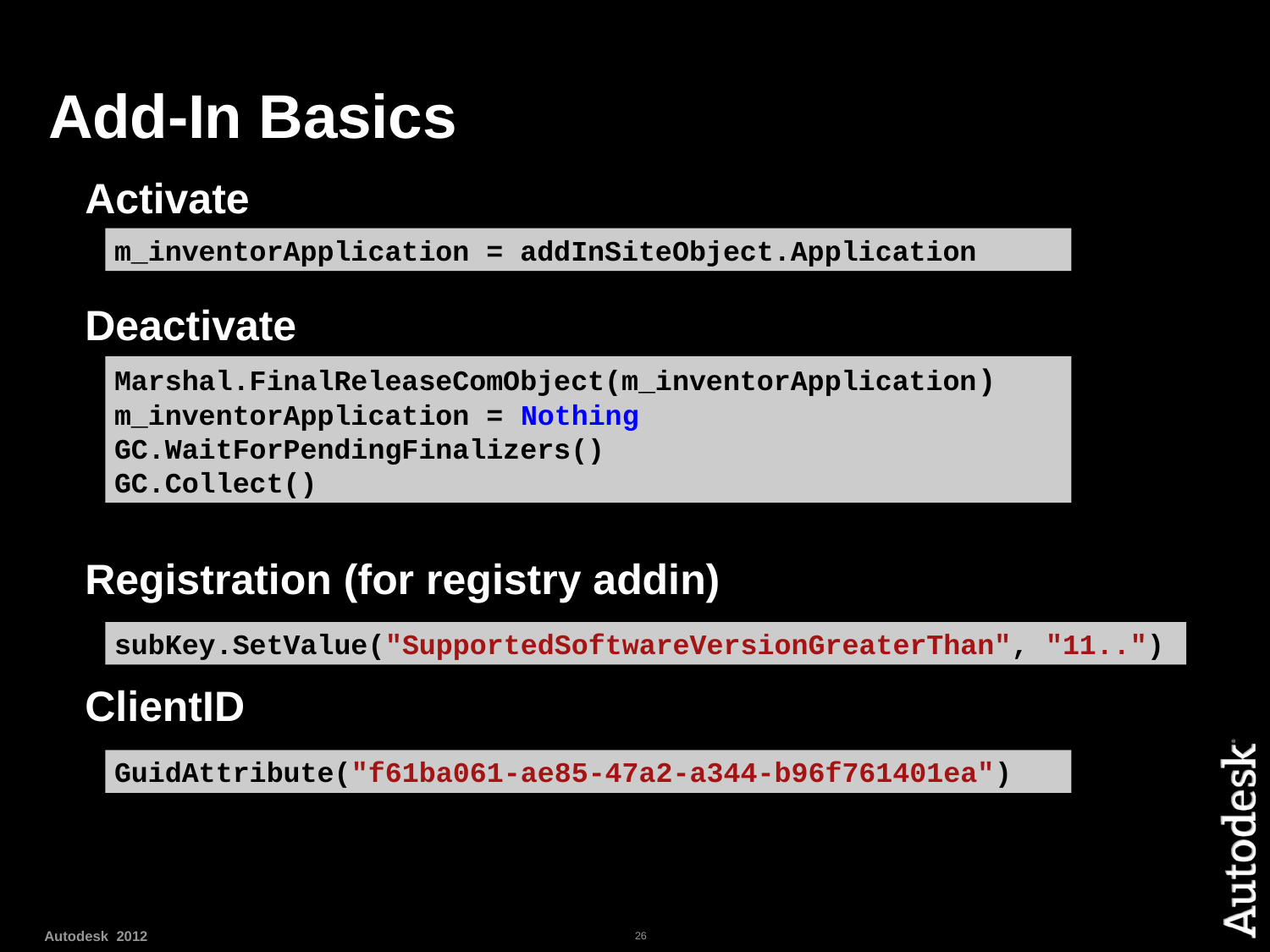

Add-In Basics
Activate

Deactivate

Registration (for registry addin)

ClientID

m_inventorApplication = addInSiteObject.Application
Marshal.FinalReleaseComObject(m_inventorApplication)
m_inventorApplication = Nothing
GC.WaitForPendingFinalizers()
GC.Collect()
subKey.SetValue("SupportedSoftwareVersionGreaterThan", "11..")
GuidAttribute("f61ba061-ae85-47a2-a344-b96f761401ea")